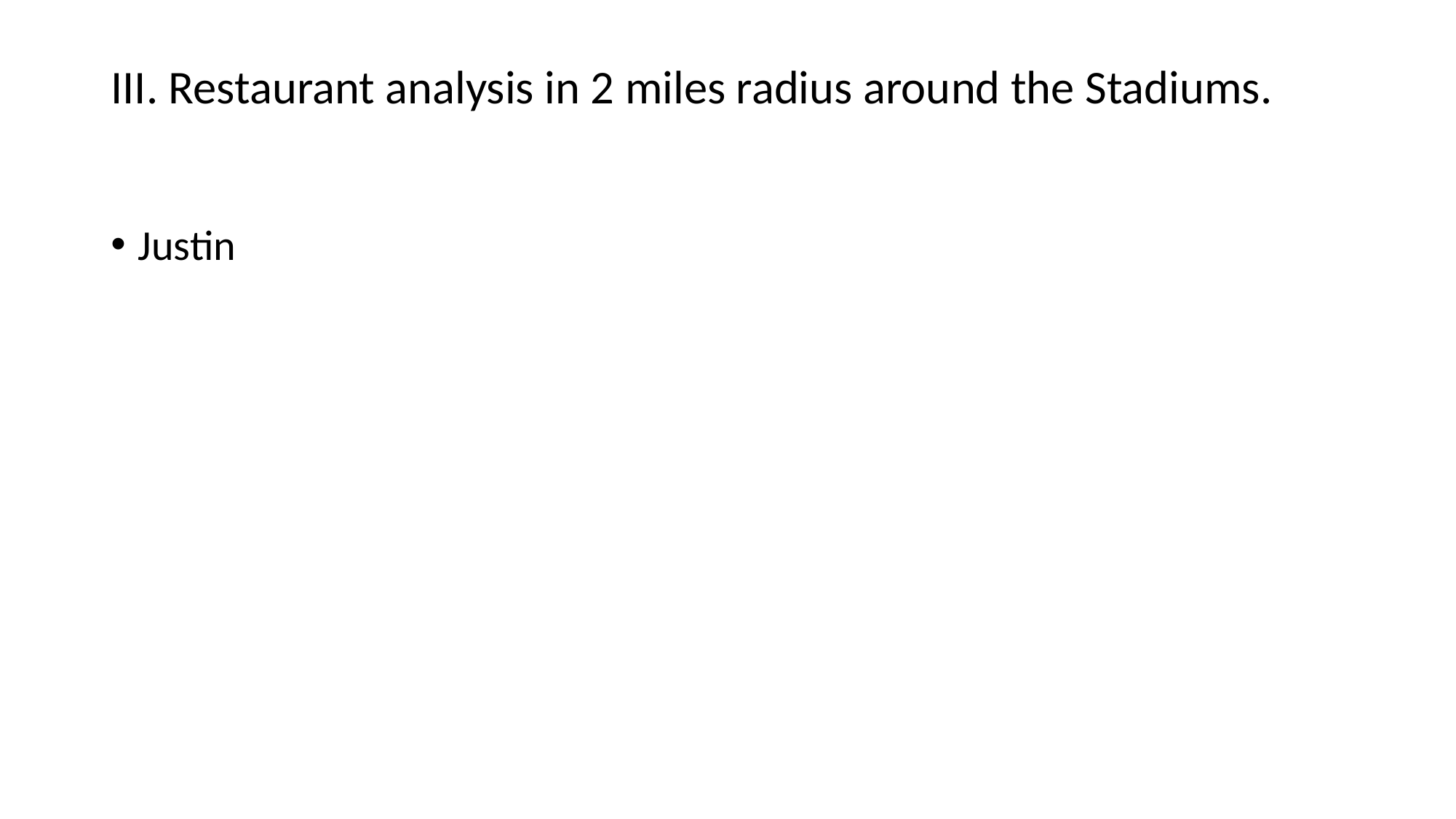

# III. Restaurant analysis in 2 miles radius around the Stadiums.
Justin